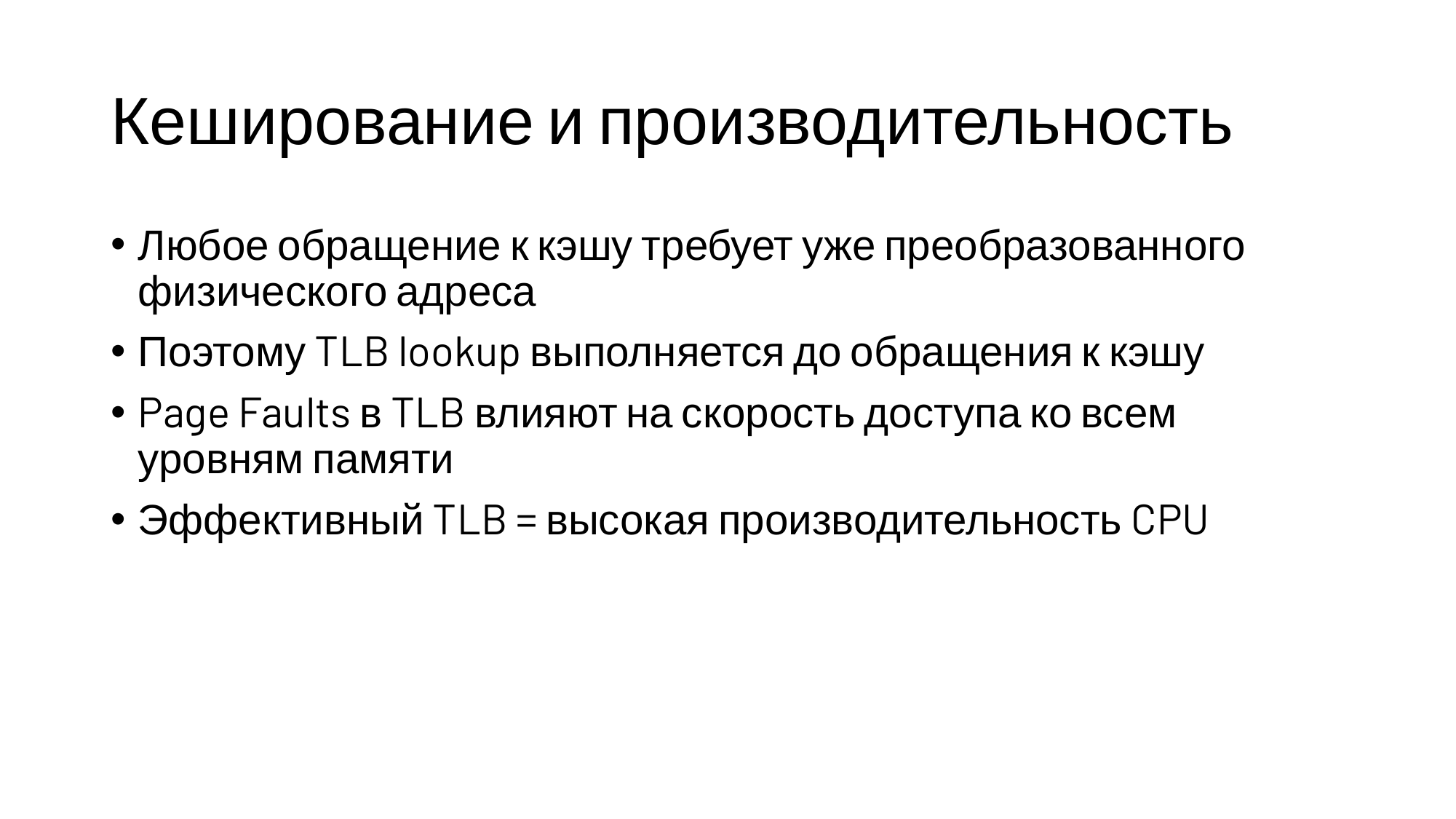

# Кеширование и производительность
Любое обращение к кэшу требует уже преобразованного физического адреса
Поэтому TLB lookup выполняется до обращения к кэшу
Page Faults в TLB влияют на скорость доступа ко всем уровням памяти
Эффективный TLB = высокая производительность CPU